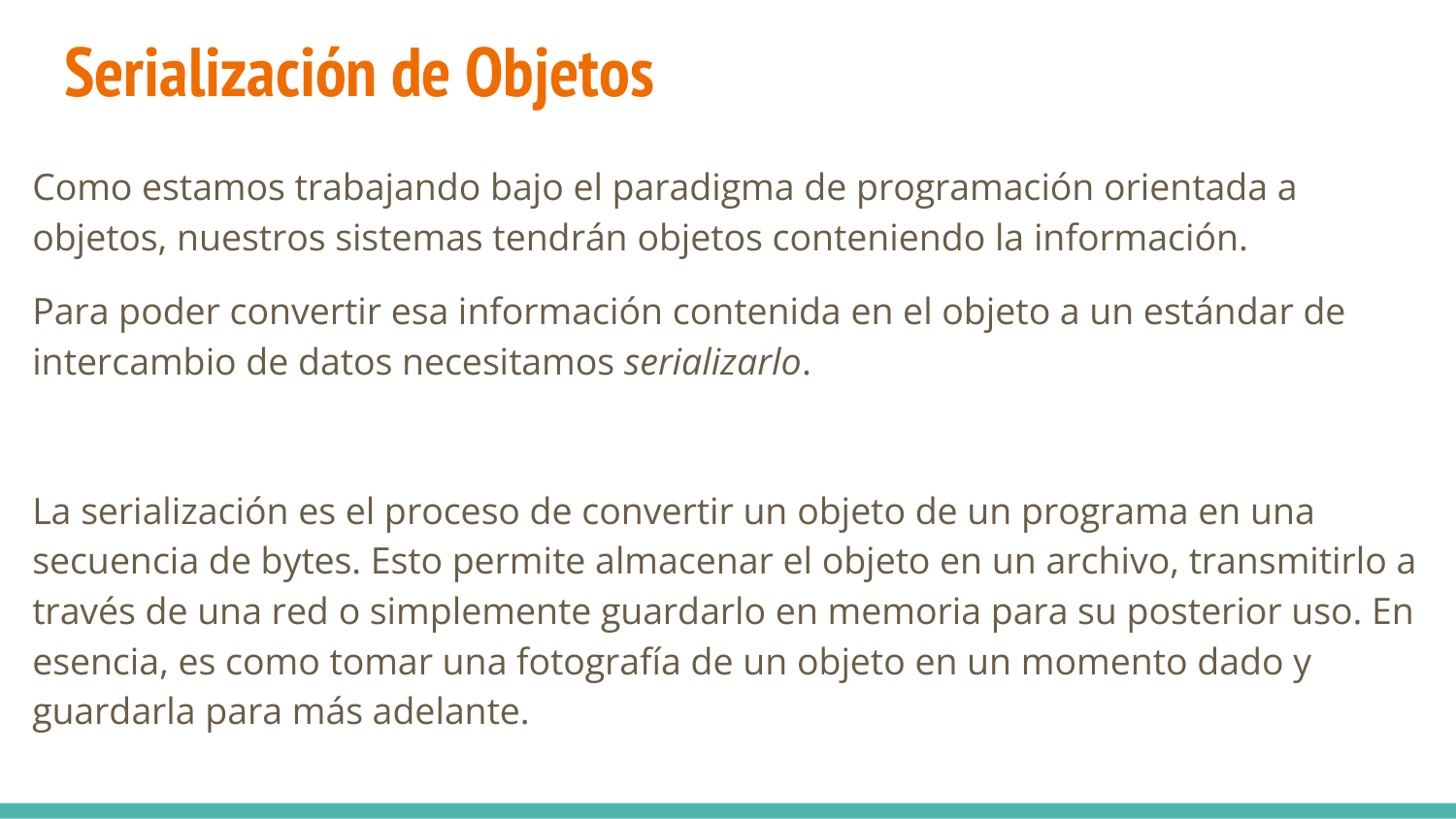

# Serialización de Objetos
Como estamos trabajando bajo el paradigma de programación orientada a objetos, nuestros sistemas tendrán objetos conteniendo la información.
Para poder convertir esa información contenida en el objeto a un estándar de intercambio de datos necesitamos serializarlo.

La serialización es el proceso de convertir un objeto de un programa en una secuencia de bytes. Esto permite almacenar el objeto en un archivo, transmitirlo a través de una red o simplemente guardarlo en memoria para su posterior uso. En esencia, es como tomar una fotografía de un objeto en un momento dado y guardarla para más adelante.